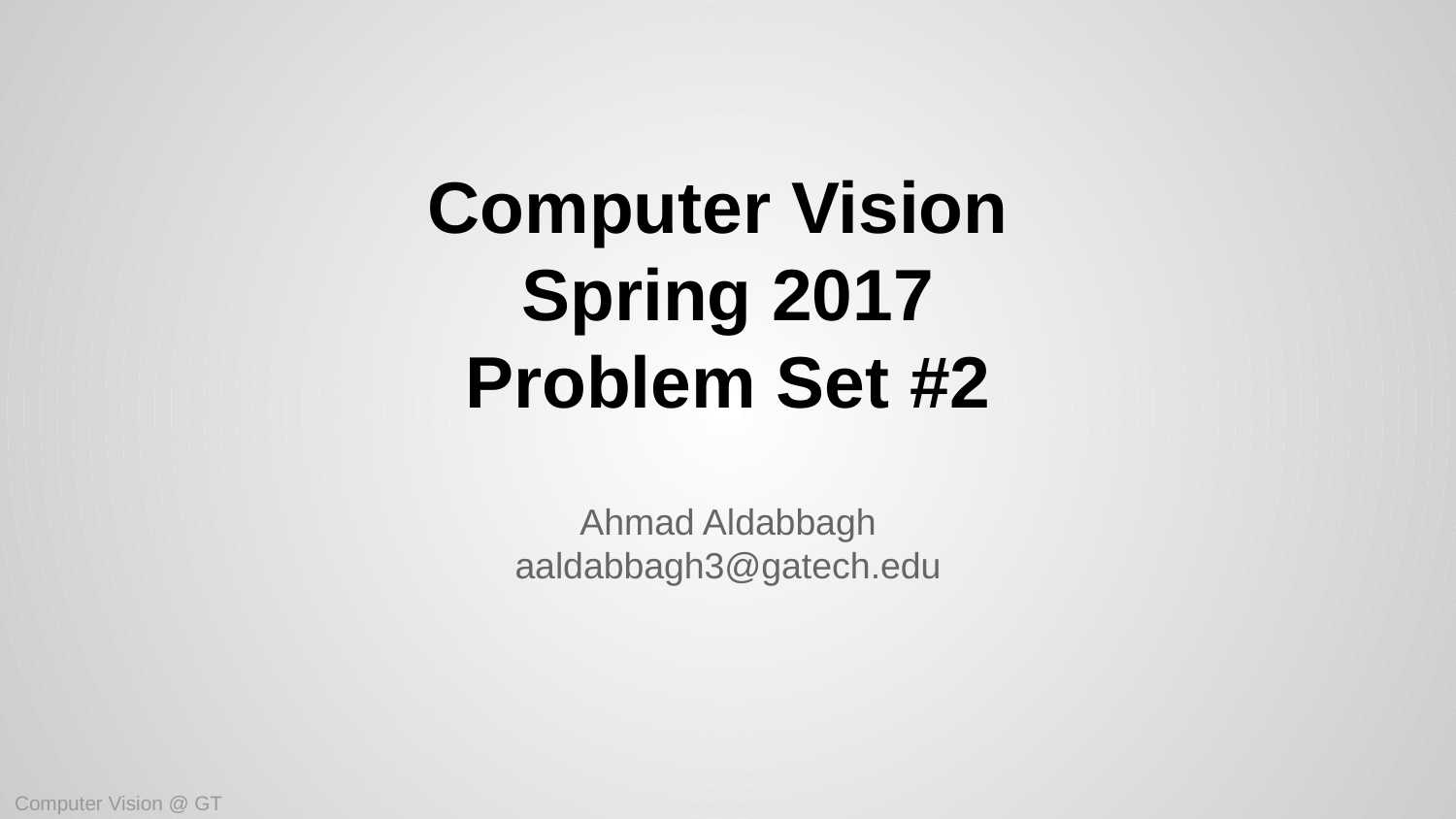

# Computer Vision
Spring 2017
Problem Set #2
Ahmad Aldabbagh
aaldabbagh3@gatech.edu

Computer Vision @ GT